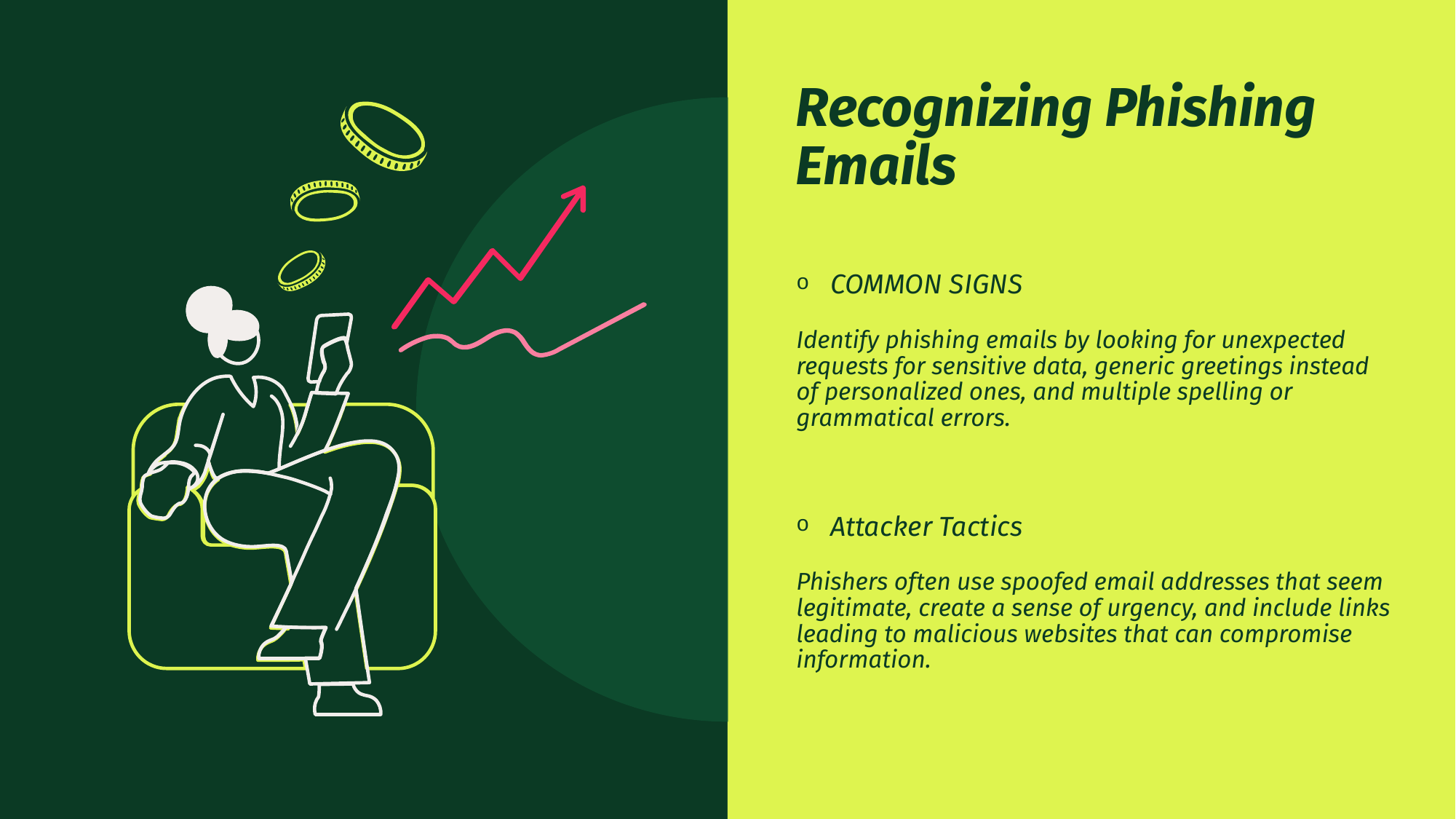

# Recognizing Phishing Emails
COMMON SIGNS
Identify phishing emails by looking for unexpected requests for sensitive data, generic greetings instead of personalized ones, and multiple spelling or grammatical errors.

Attacker Tactics
Phishers often use spoofed email addresses that seem legitimate, create a sense of urgency, and include links leading to malicious websites that can compromise information.